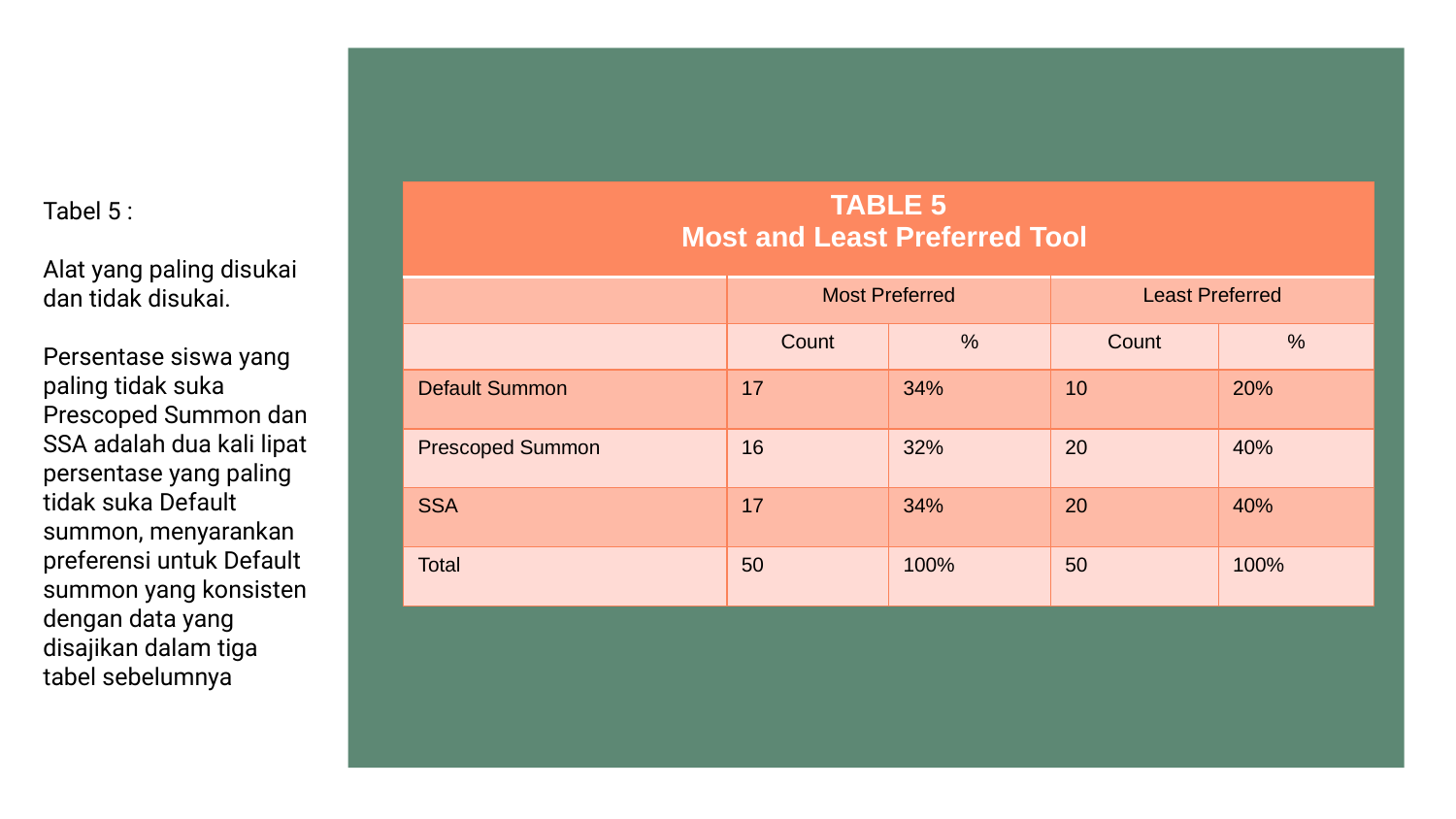

# Tabel 5 : Alat yang paling disukai dan tidak disukai. Persentase siswa yang paling tidak suka Prescoped Summon dan SSA adalah dua kali lipat persentase yang paling tidak suka Default summon, menyarankan preferensi untuk Default summon yang konsisten dengan data yang disajikan dalam tiga tabel sebelumnya
| TABLE 5 Most and Least Preferred Tool |  |  |  |  |
| --- | --- | --- | --- | --- |
|  | Most Preferred |  | Least Preferred |  |
|  | Count | % | Count | % |
| Default Summon | 17 | 34% | 10 | 20% |
| Prescoped Summon | 16 | 32% | 20 | 40% |
| SSA | 17 | 34% | 20 | 40% |
| Total | 50 | 100% | 50 | 100% |